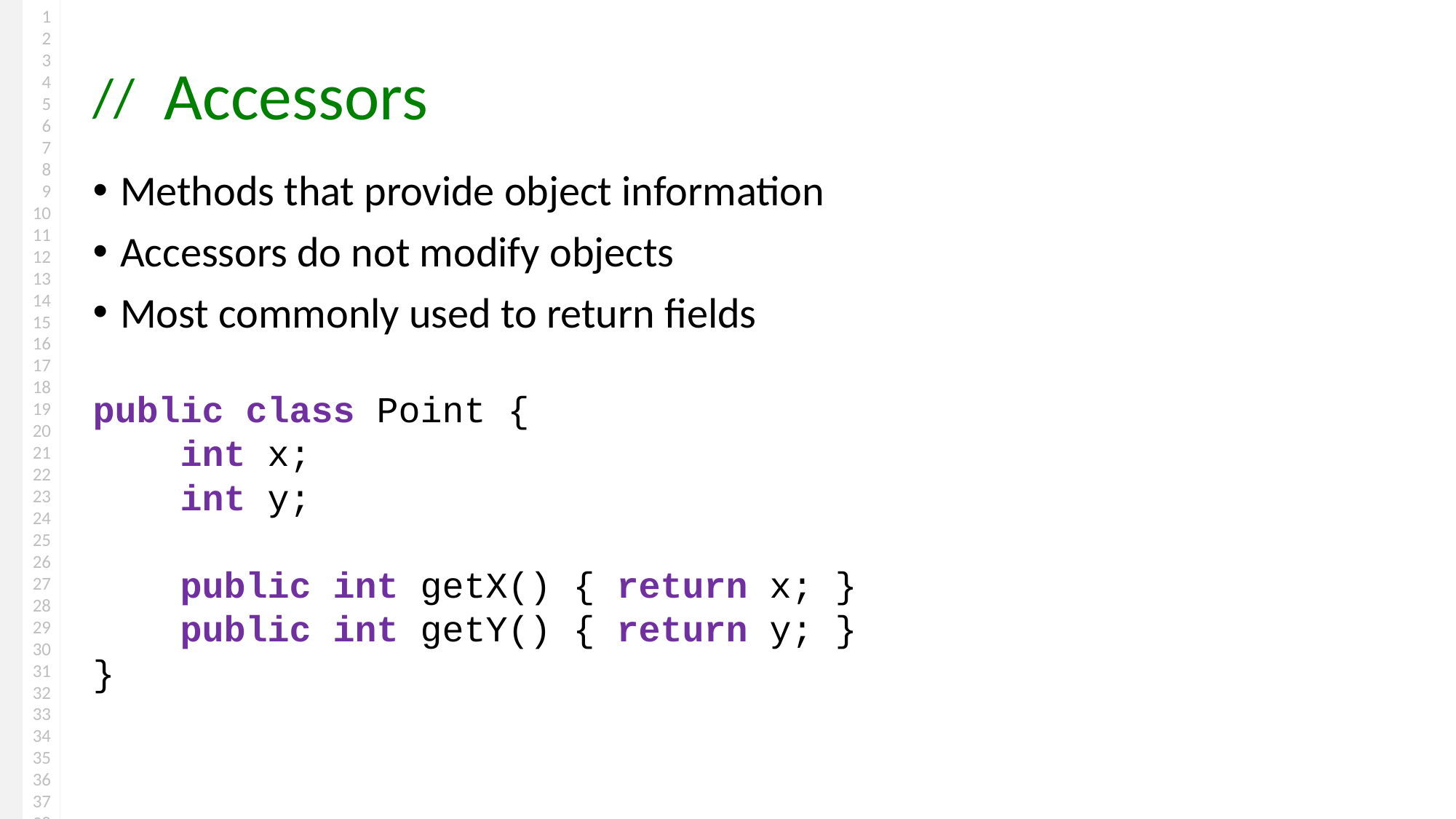

# Accessors
Methods that provide object information
Accessors do not modify objects
Most commonly used to return fields

public class Point {
    int x;
    int y;

    public int getX() { return x; }
    public int getY() { return y; }
}